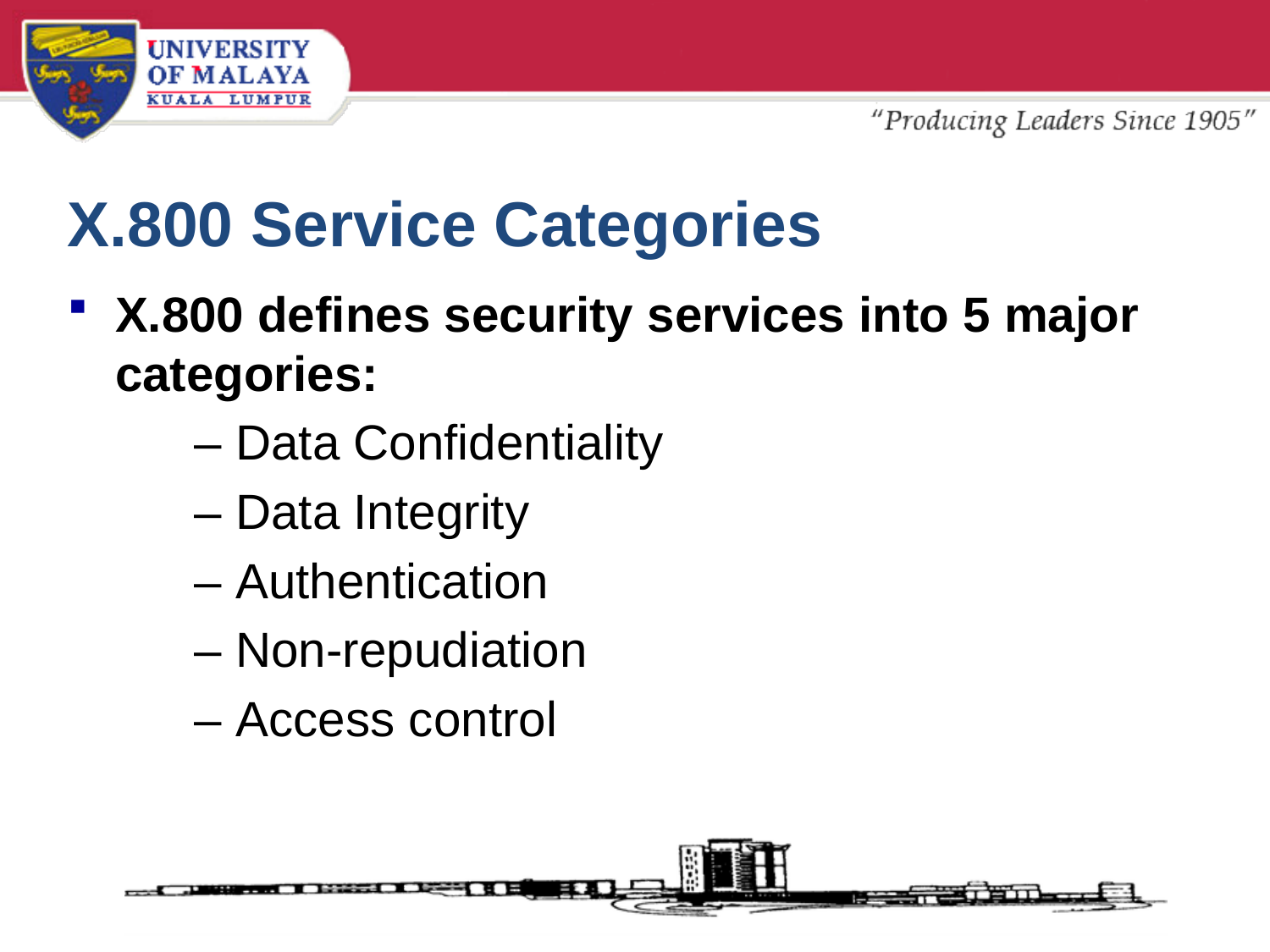

# X.800 Service Categories
X.800 defines security services into 5 major categories:
	– Data Confidentiality
	– Data Integrity
	– Authentication
	– Non-repudiation
	– Access control